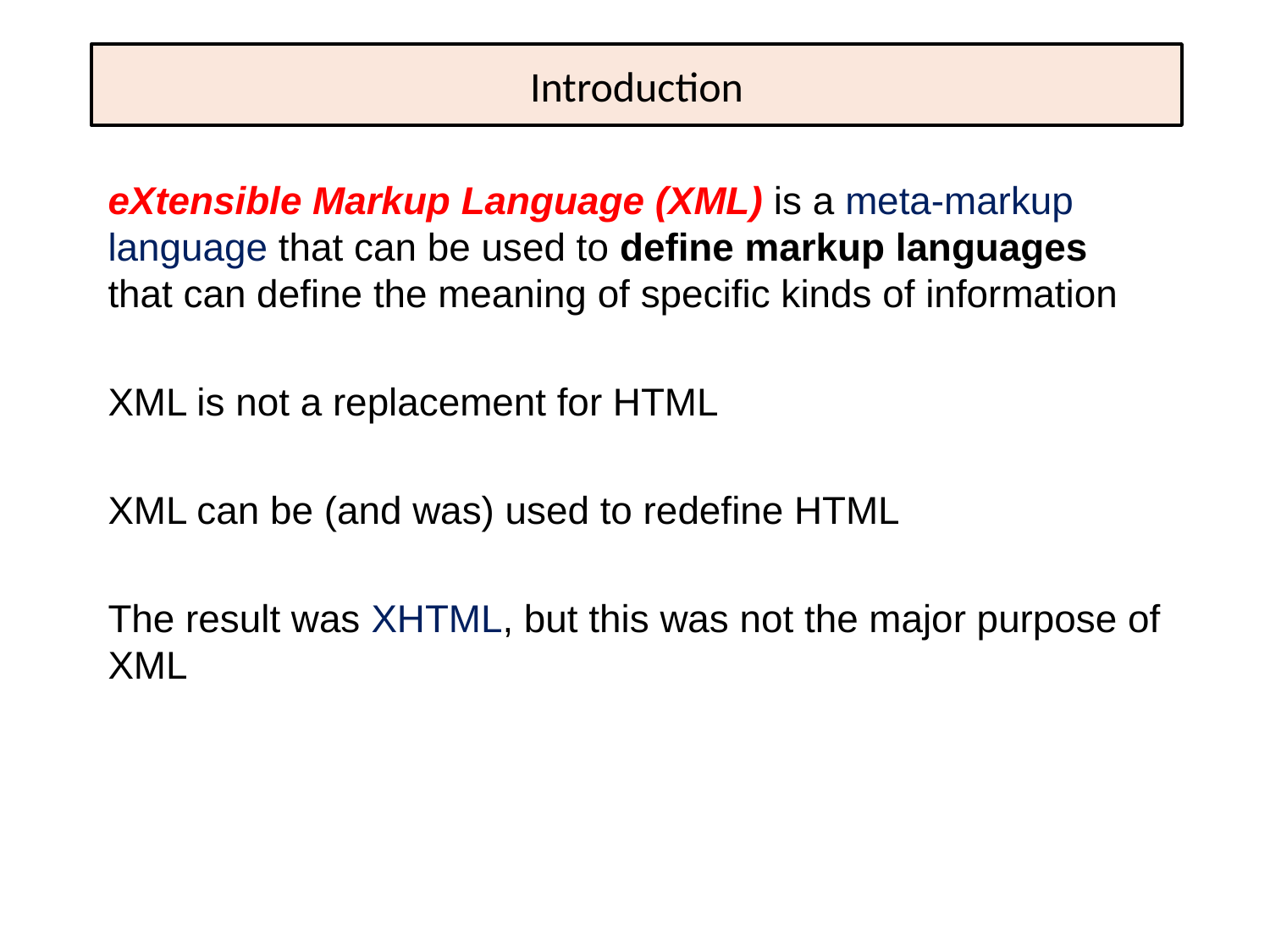

# Introduction
eXtensible Markup Language (XML) is a meta-markup language that can be used to define markup languages that can define the meaning of specific kinds of information

XML is not a replacement for HTML

XML can be (and was) used to redefine HTML

The result was XHTML, but this was not the major purpose of XML